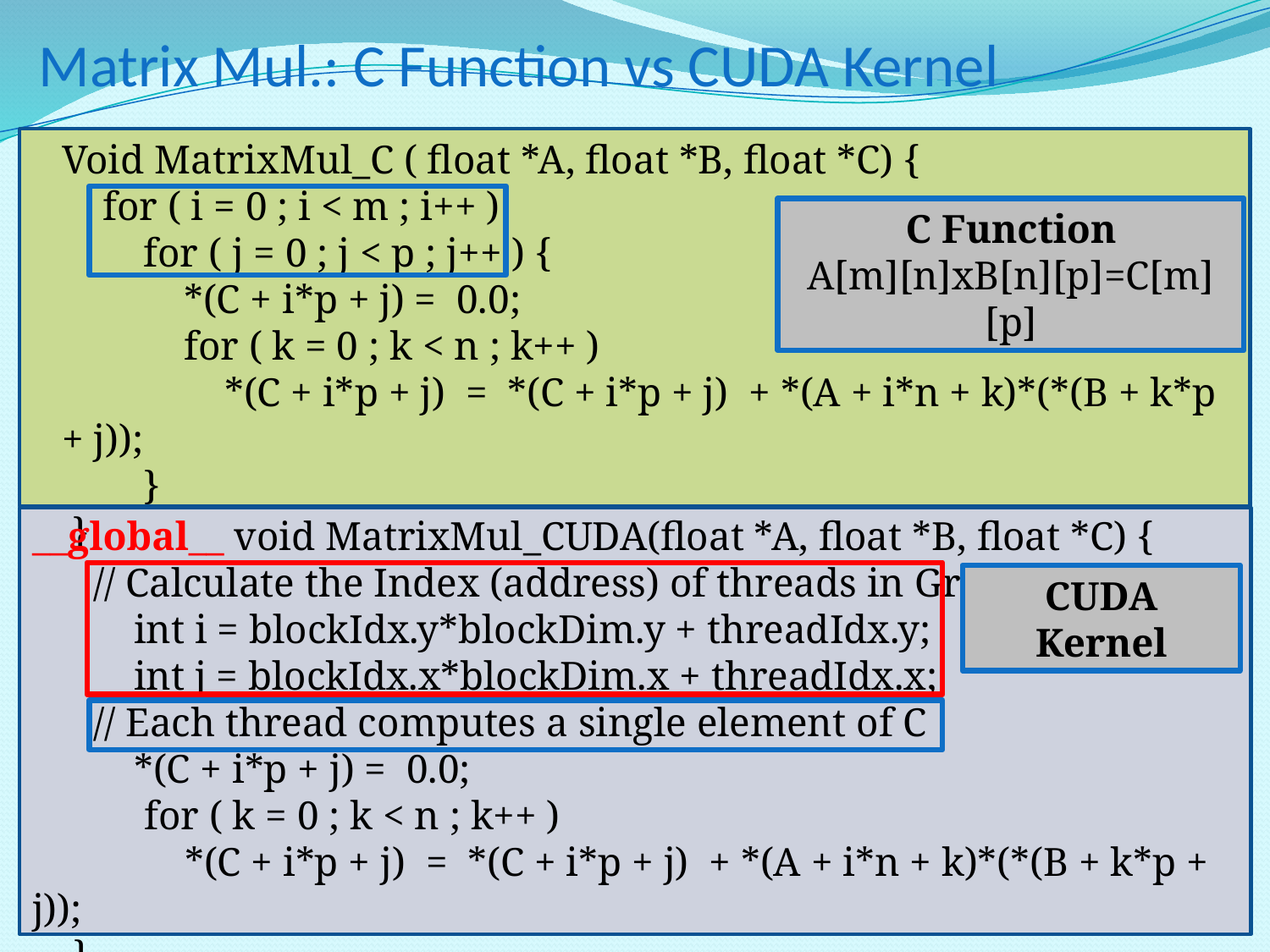

# Matrix Mul.: C Function vs CUDA Kernel

Void MatrixMul_C ( float *A, float *B, float *C) {
    for ( i = 0 ; i < m ; i++ )
        for ( j = 0 ; j < p ; j++ ) {
            *(C + i*p + j) =  0.0;
            for ( k = 0 ; k < n ; k++ )
                *(C + i*p + j)  =  *(C + i*p + j)  + *(A + i*n + k)*(*(B + k*p + j));
        }
 }

C Function
A[m][n]xB[n][p]=C[m][p]
__global__ void MatrixMul_CUDA(float *A, float *B, float *C) {
      // Calculate the Index (address) of threads in Grid
          int i = blockIdx.y*blockDim.y + threadIdx.y;
          int j = blockIdx.x*blockDim.x + threadIdx.x;
      // Each thread computes a single element of C
          *(C + i*p + j) =  0.0;
           for ( k = 0 ; k < n ; k++ )
               *(C + i*p + j)  =  *(C + i*p + j)  + *(A + i*n + k)*(*(B + k*p + j));
    }

CUDA Kernel